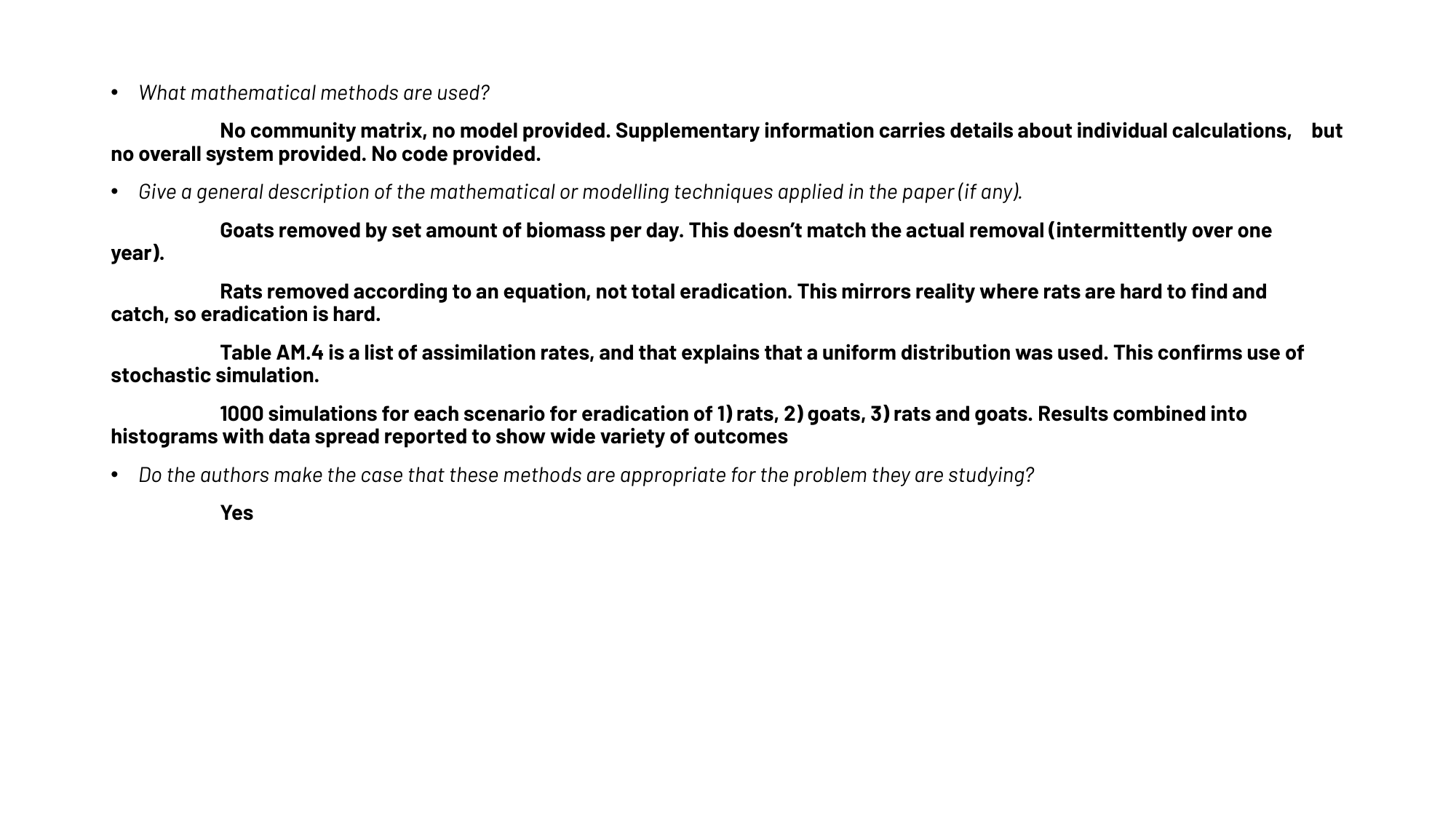

What mathematical methods are used?
	No community matrix, no model provided. Supplementary information carries details about individual calculations, 	but no overall system provided. No code provided.
Give a general description of the mathematical or modelling techniques applied in the paper (if any).
	Goats removed by set amount of biomass per day. This doesn’t match the actual removal (intermittently over one 	year).
	Rats removed according to an equation, not total eradication. This mirrors reality where rats are hard to find and 	catch, so eradication is hard.
	Table AM.4 is a list of assimilation rates, and that explains that a uniform distribution was used. This confirms use of 	stochastic simulation.
	1000 simulations for each scenario for eradication of 1) rats, 2) goats, 3) rats and goats. Results combined into 	histograms with data spread reported to show wide variety of outcomes
Do the authors make the case that these methods are appropriate for the problem they are studying?
	Yes